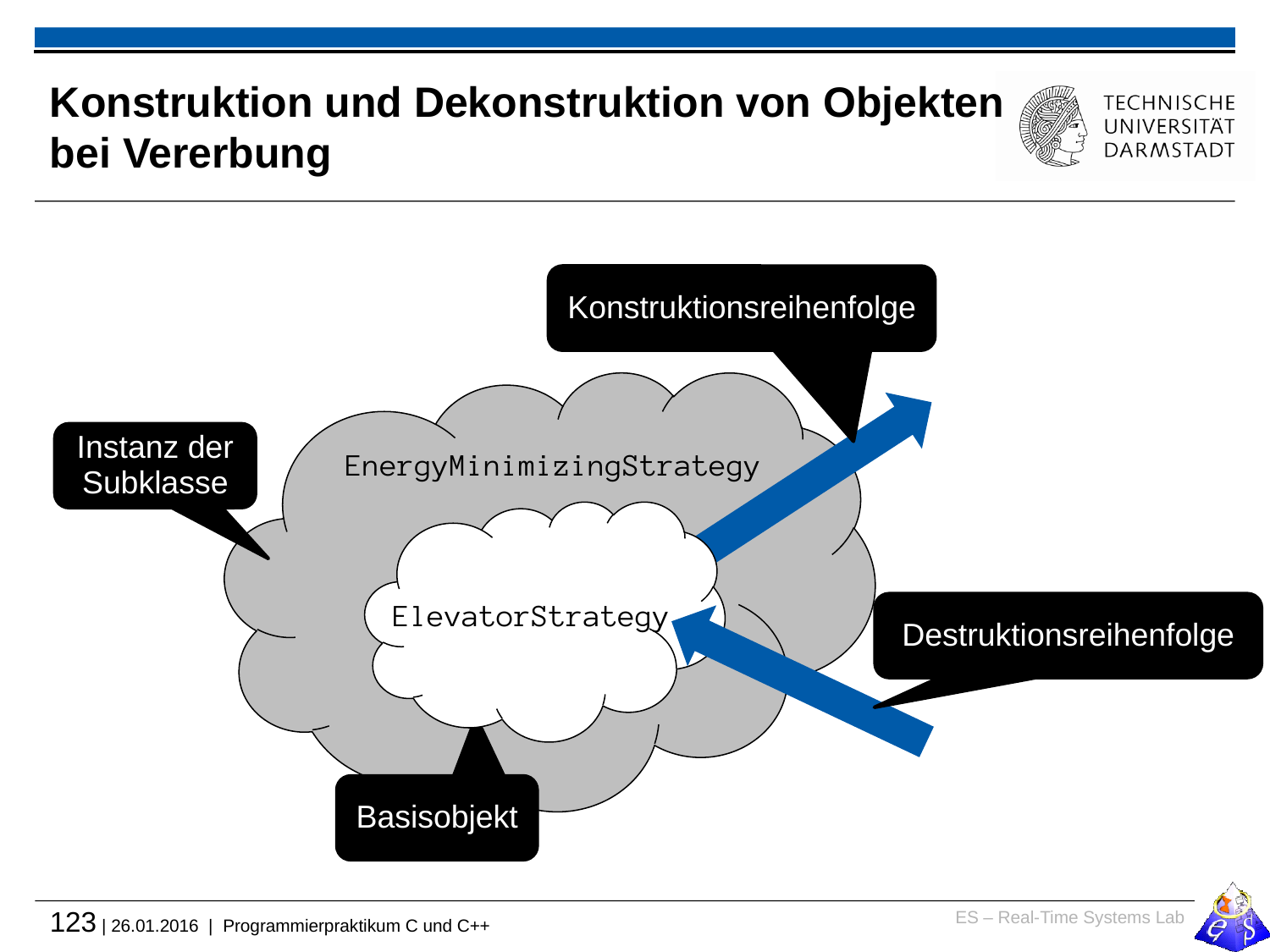

# Konstruktion und Dekonstruktion von Objekten bei Vererbung
Konstruktionsreihenfolge

Instanz der Subklasse
EnergyMinimizingStrategy

ElevatorStrategy
Destruktionsreihenfolge

Basisobjekt